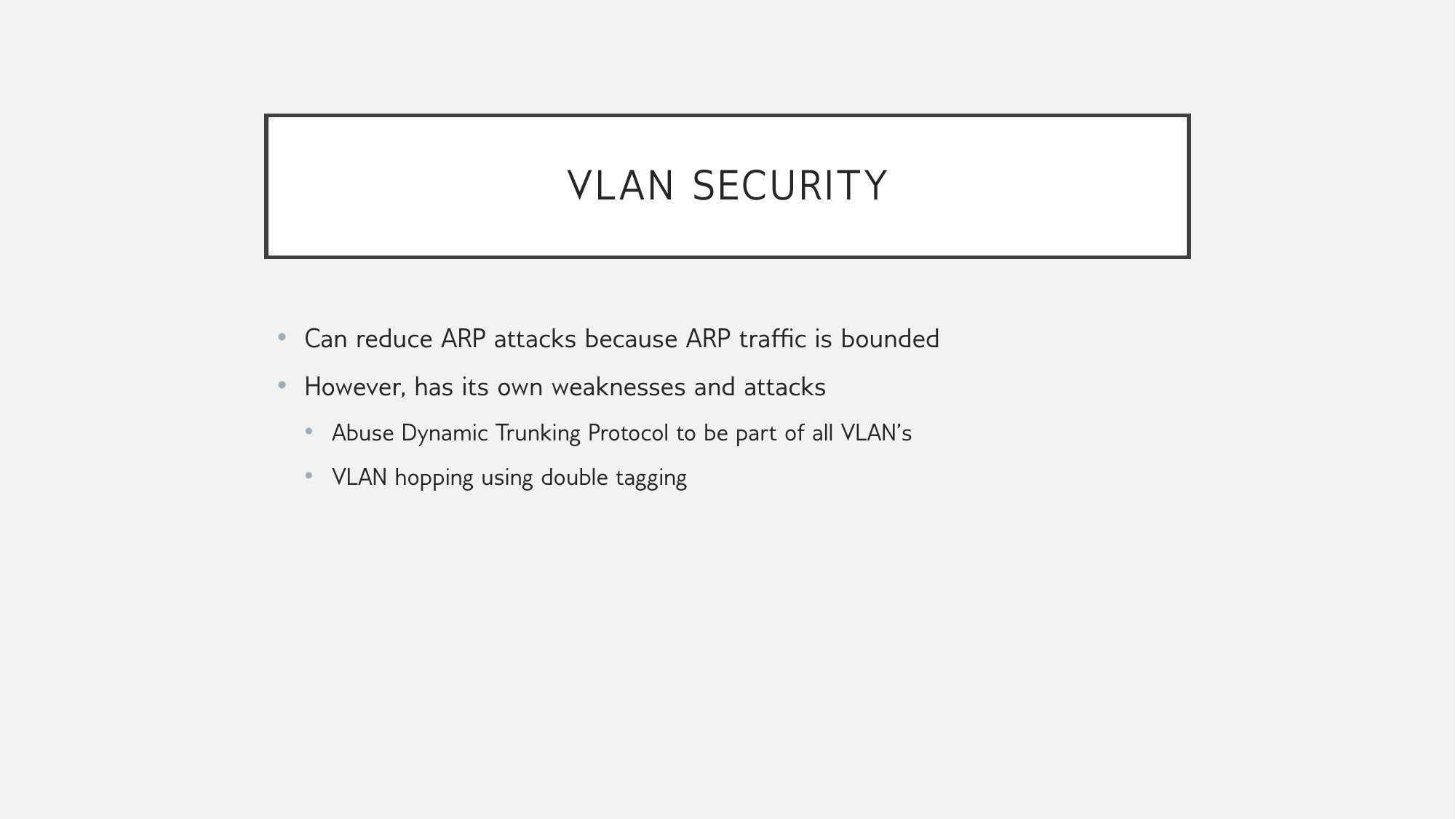

# VLAN Security
Can reduce ARP attacks because ARP traffic is bounded
However, has its own weaknesses and attacks
Abuse Dynamic Trunking Protocol to be part of all VLAN’s
VLAN hopping using double tagging